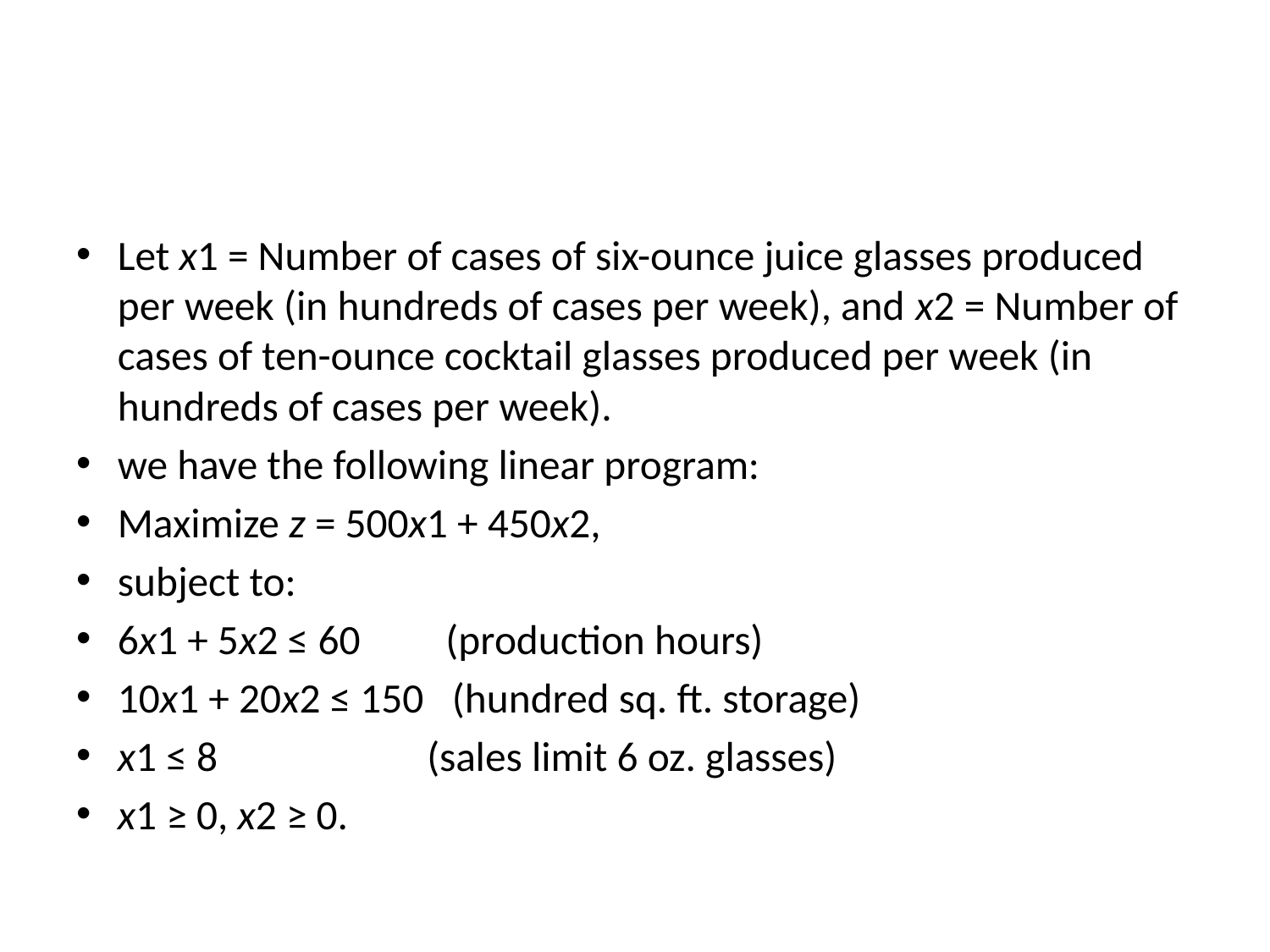

#
Let x1 = Number of cases of six-ounce juice glasses produced per week (in hundreds of cases per week), and x2 = Number of cases of ten-ounce cocktail glasses produced per week (in hundreds of cases per week).
we have the following linear program:
Maximize z = 500x1 + 450x2,
subject to:
6x1 + 5x2 ≤ 60         (production hours)
10x1 + 20x2 ≤ 150   (hundred sq. ft. storage)
x1 ≤ 8                      (sales limit 6 oz. glasses)
x1 ≥ 0, x2 ≥ 0.